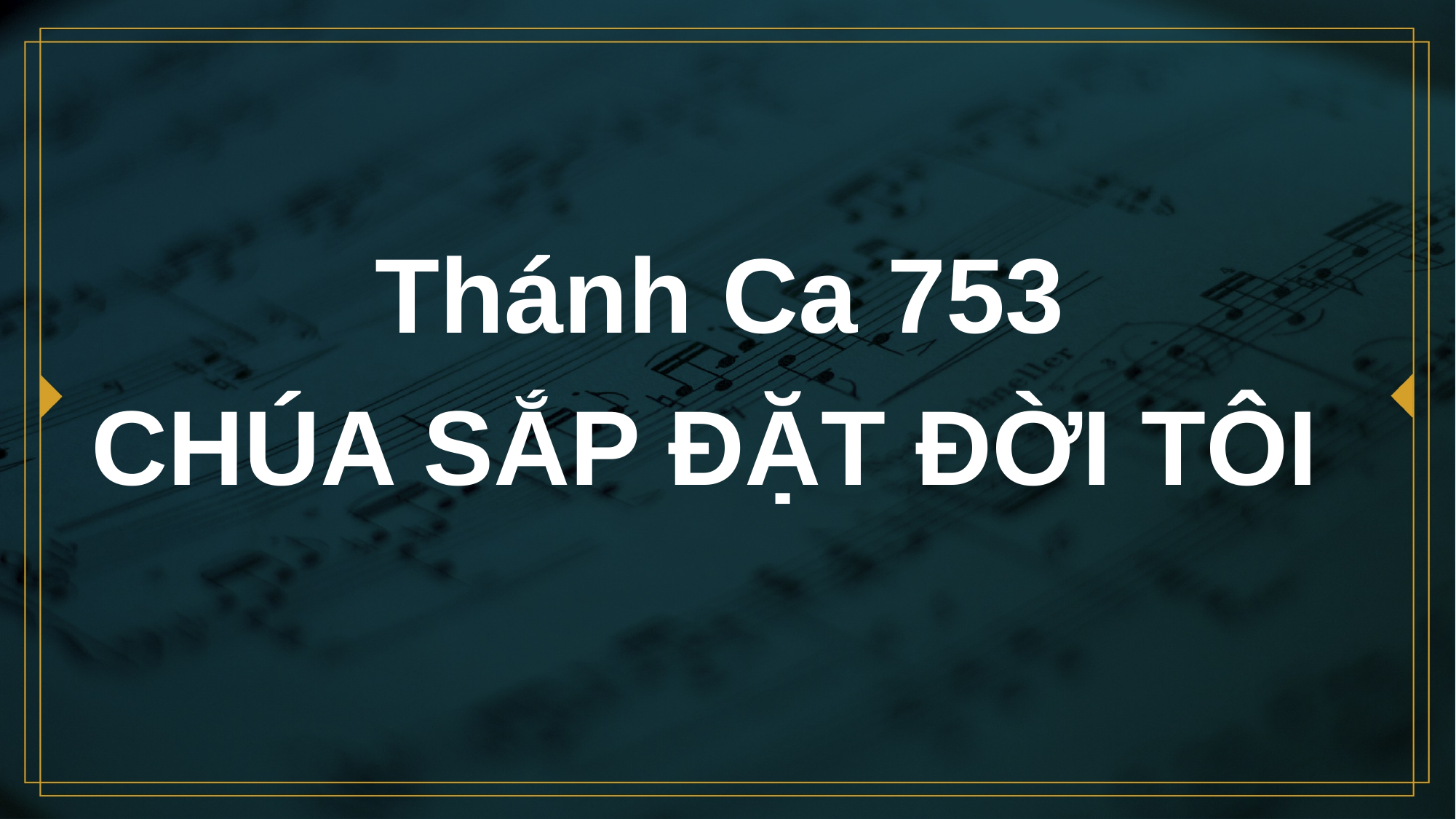

# Thánh Ca 753 CHÚA SẮP ĐẶT ĐỜI TÔI